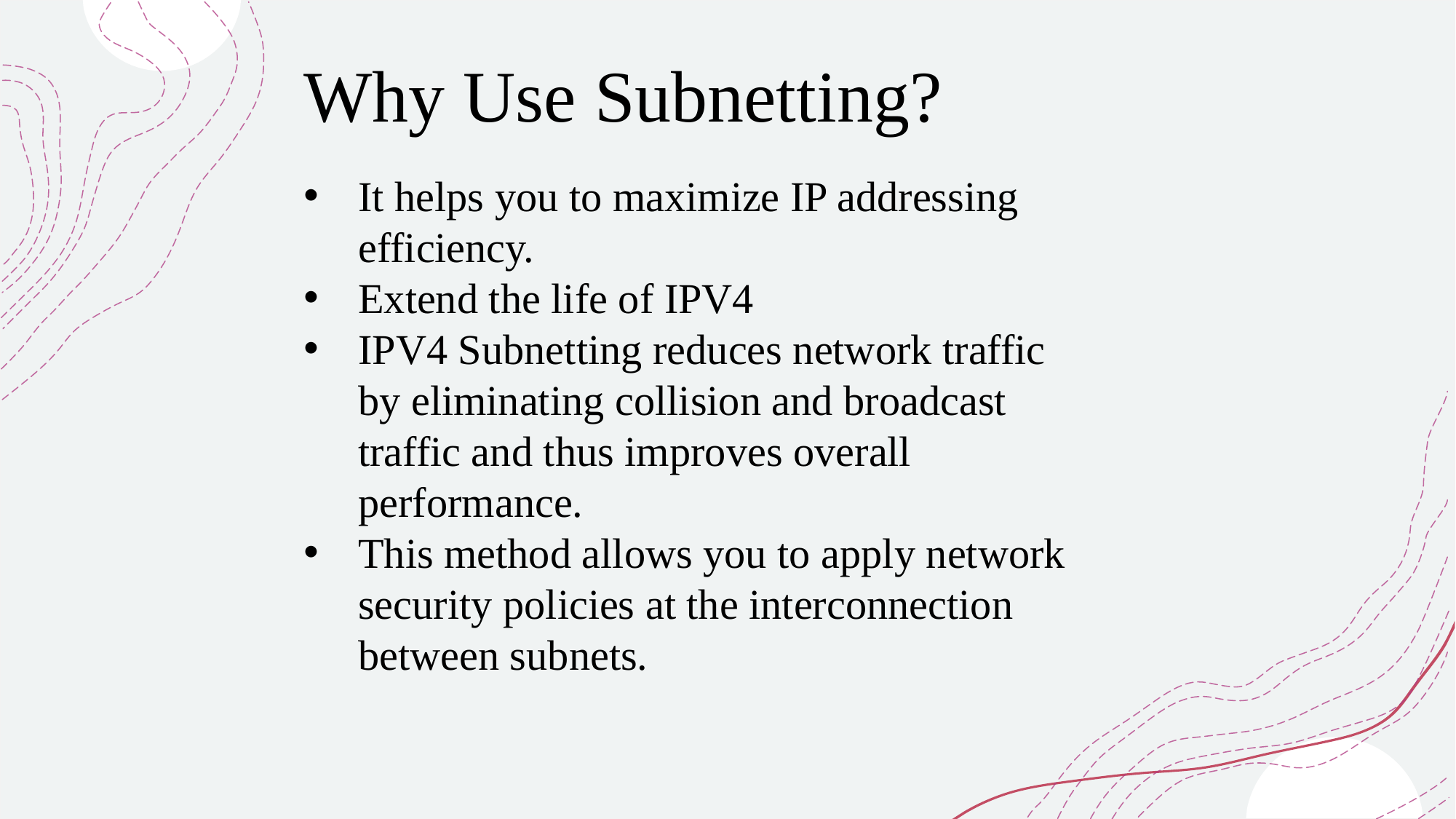

Why Use Subnetting?

It helps you to maximize IP addressing efficiency.
Extend the life of IPV4
IPV4 Subnetting reduces network traffic by eliminating collision and broadcast traffic and thus improves overall performance.
This method allows you to apply network security policies at the interconnection between subnets.